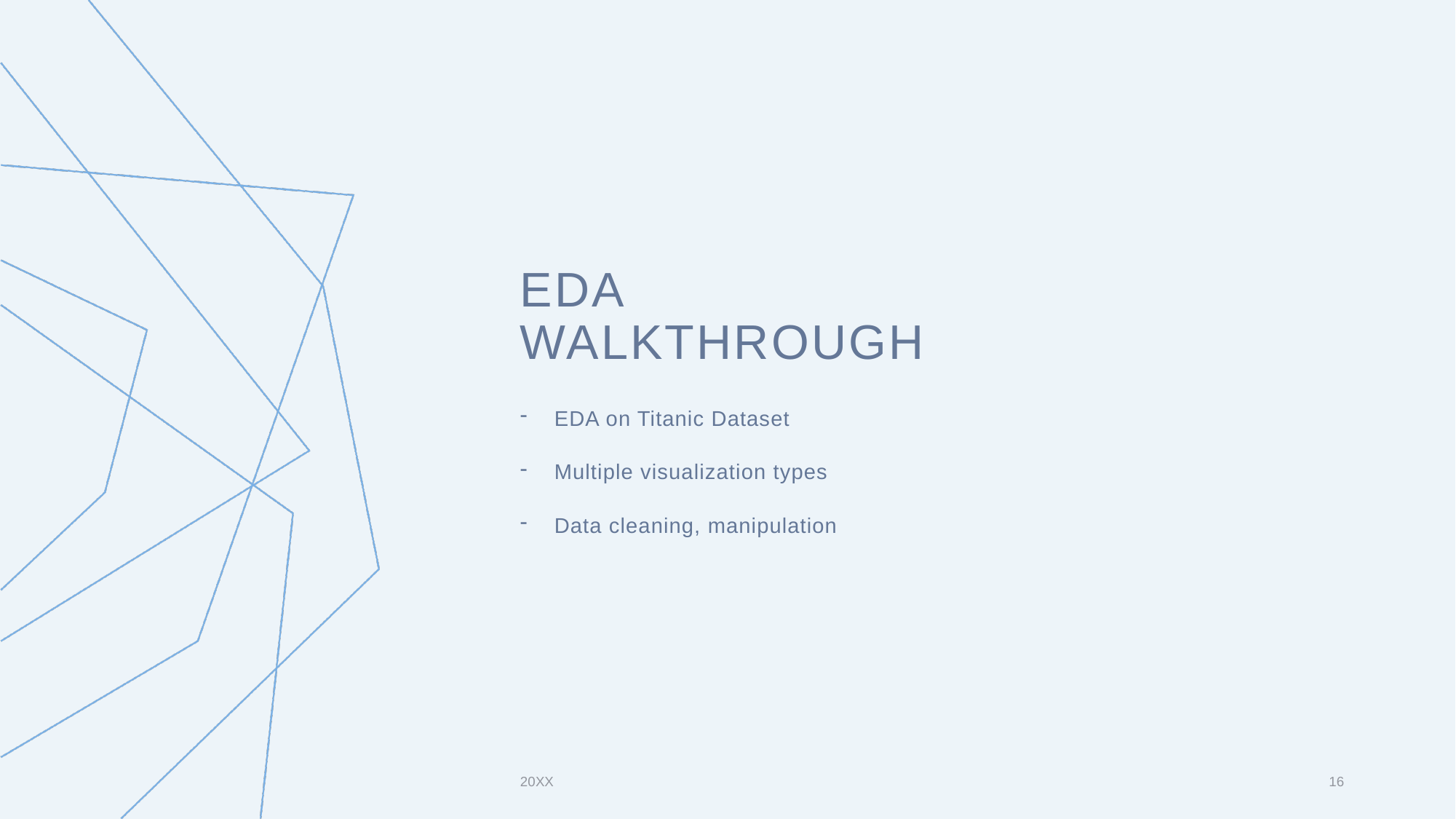

# Eda walkthrough
EDA on Titanic Dataset
Multiple visualization types
Data cleaning, manipulation
20XX
16